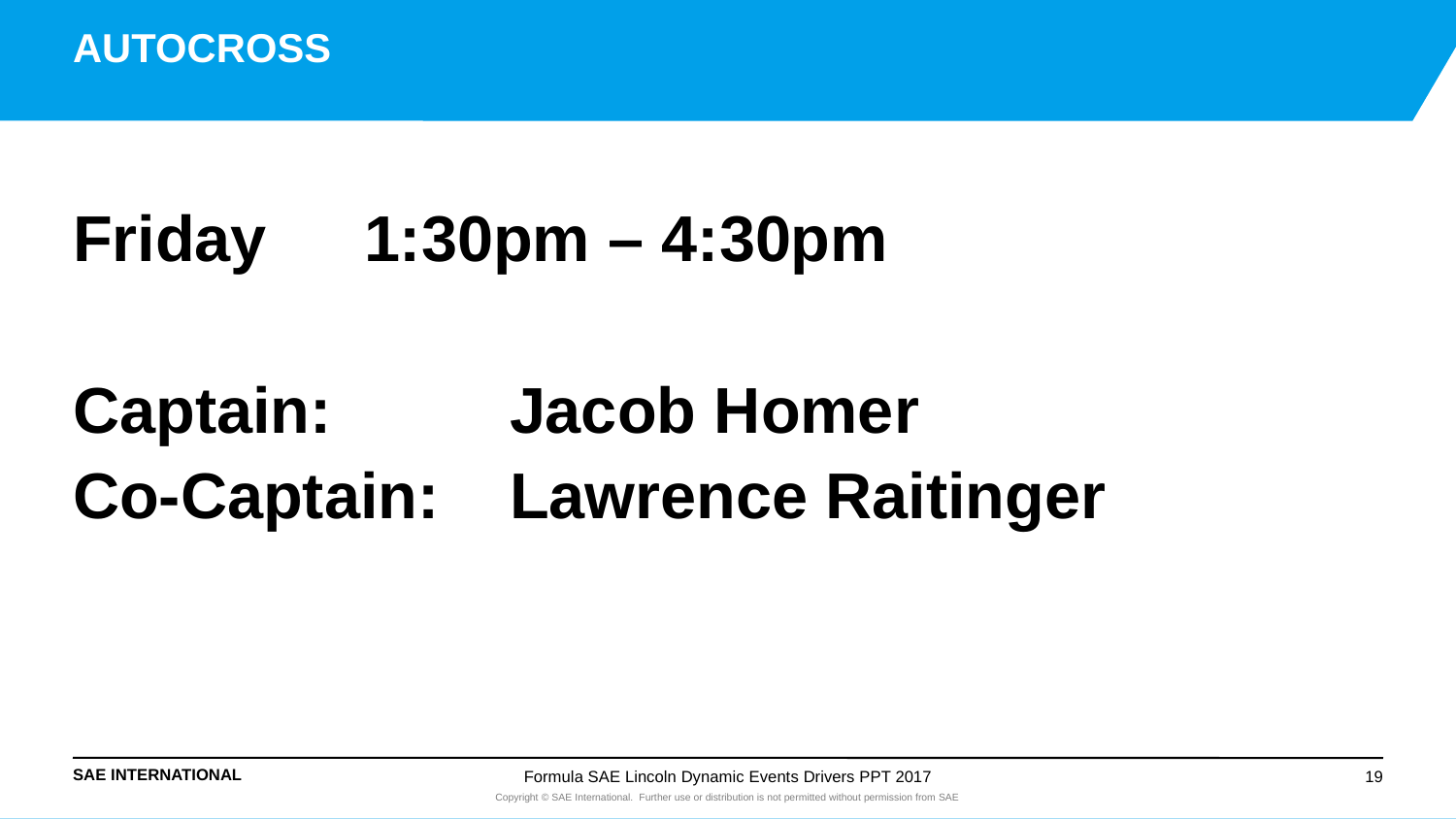

# AUTOCROSS

Friday	1:30pm – 4:30pm

Captain: 		Jacob Homer
Co-Captain:	Lawrence Raitinger
Formula SAE Lincoln Dynamic Events Drivers PPT 2017
19